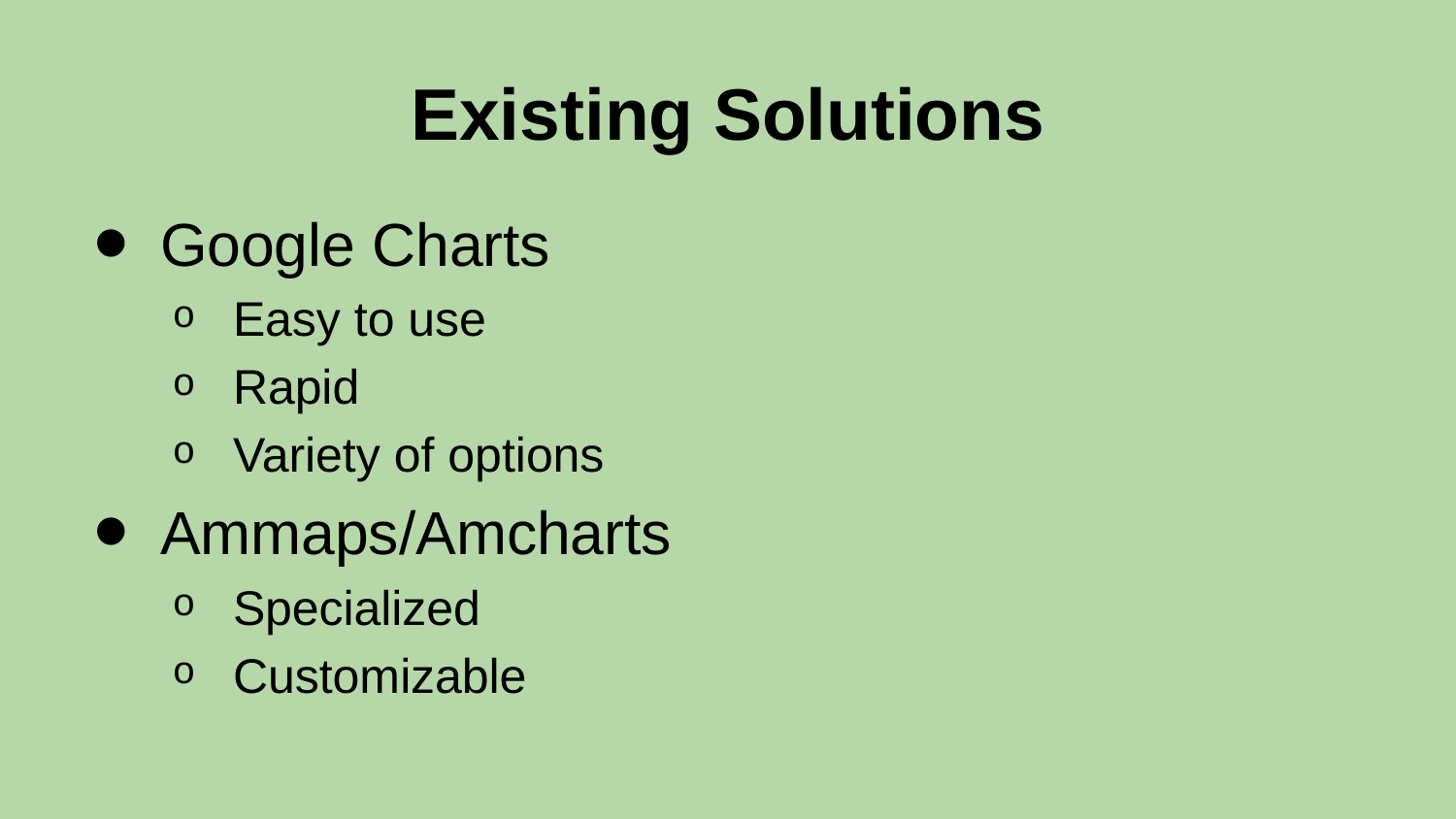

# Existing Solutions
Google Charts
Easy to use
Rapid
Variety of options
Ammaps/Amcharts
Specialized
Customizable